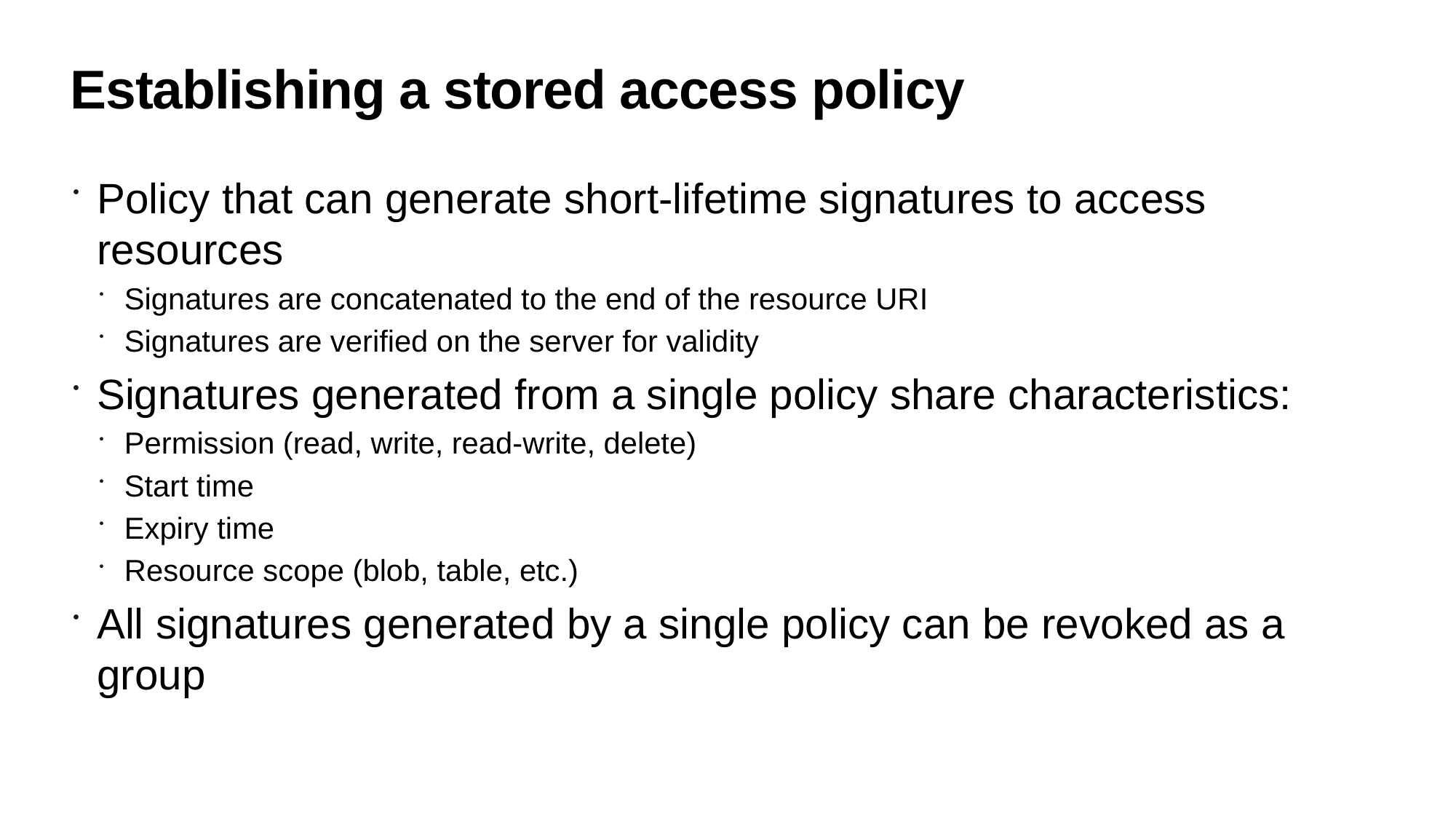

# Establishing a stored access policy
Policy that can generate short-lifetime signatures to access resources
Signatures are concatenated to the end of the resource URI
Signatures are verified on the server for validity
Signatures generated from a single policy share characteristics:
Permission (read, write, read-write, delete)
Start time
Expiry time
Resource scope (blob, table, etc.)
All signatures generated by a single policy can be revoked as a group